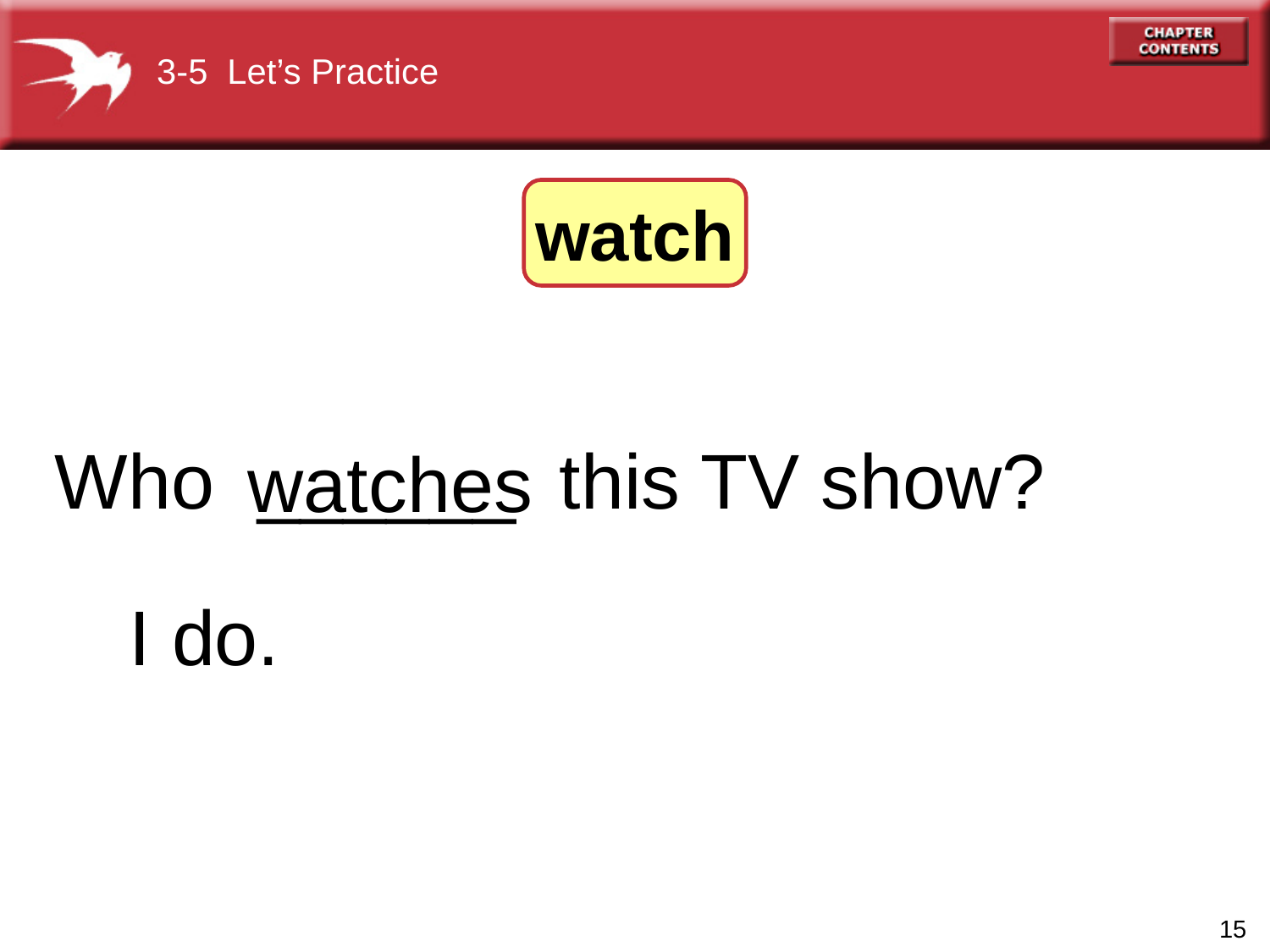

3-5  Let’s Practice
watch
Who  ______  this TV show?

watches
I do.
15